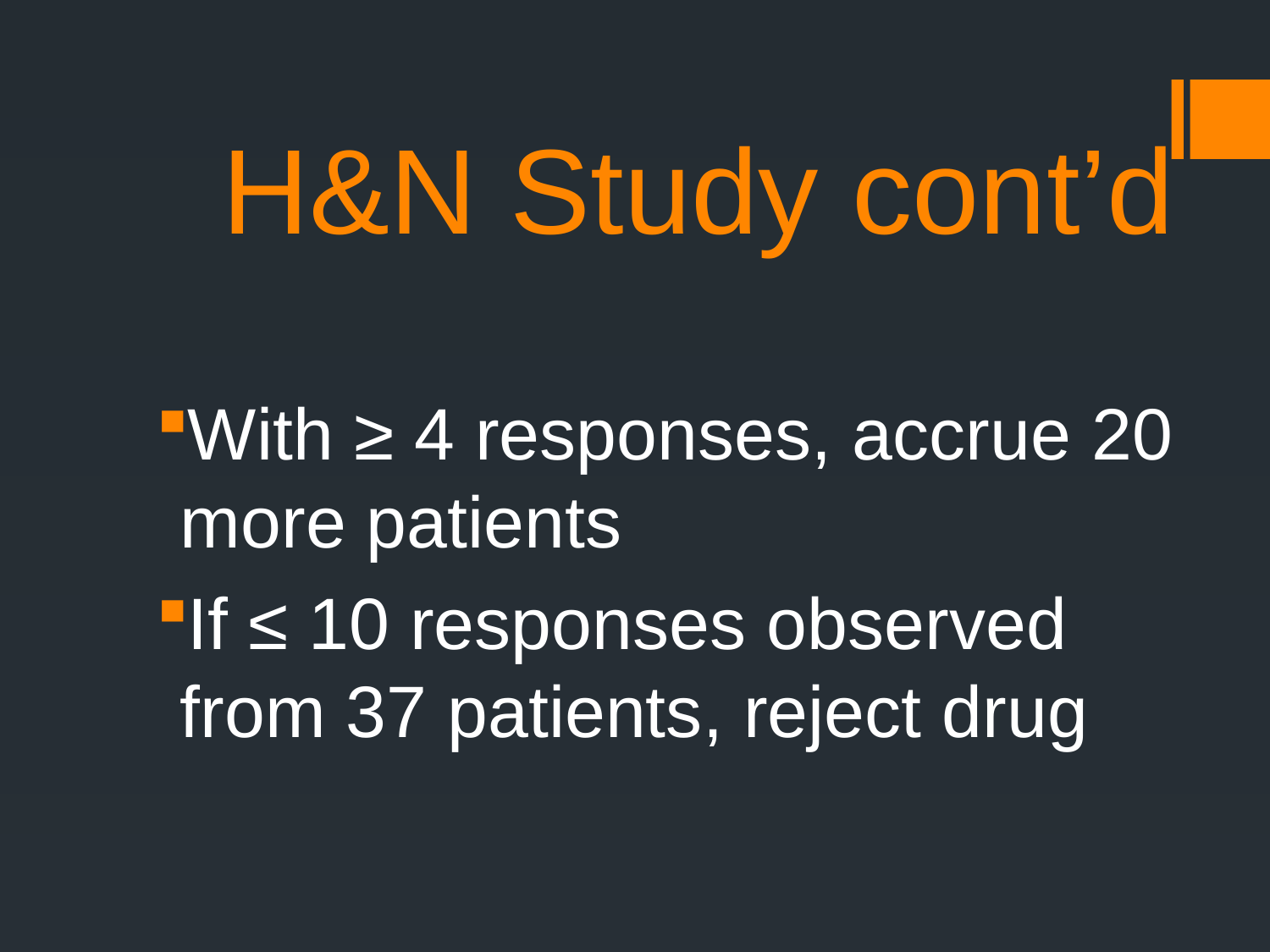

# H&N Study cont’d
With ≥ 4 responses, accrue 20 more patients
If ≤ 10 responses observed from 37 patients, reject drug